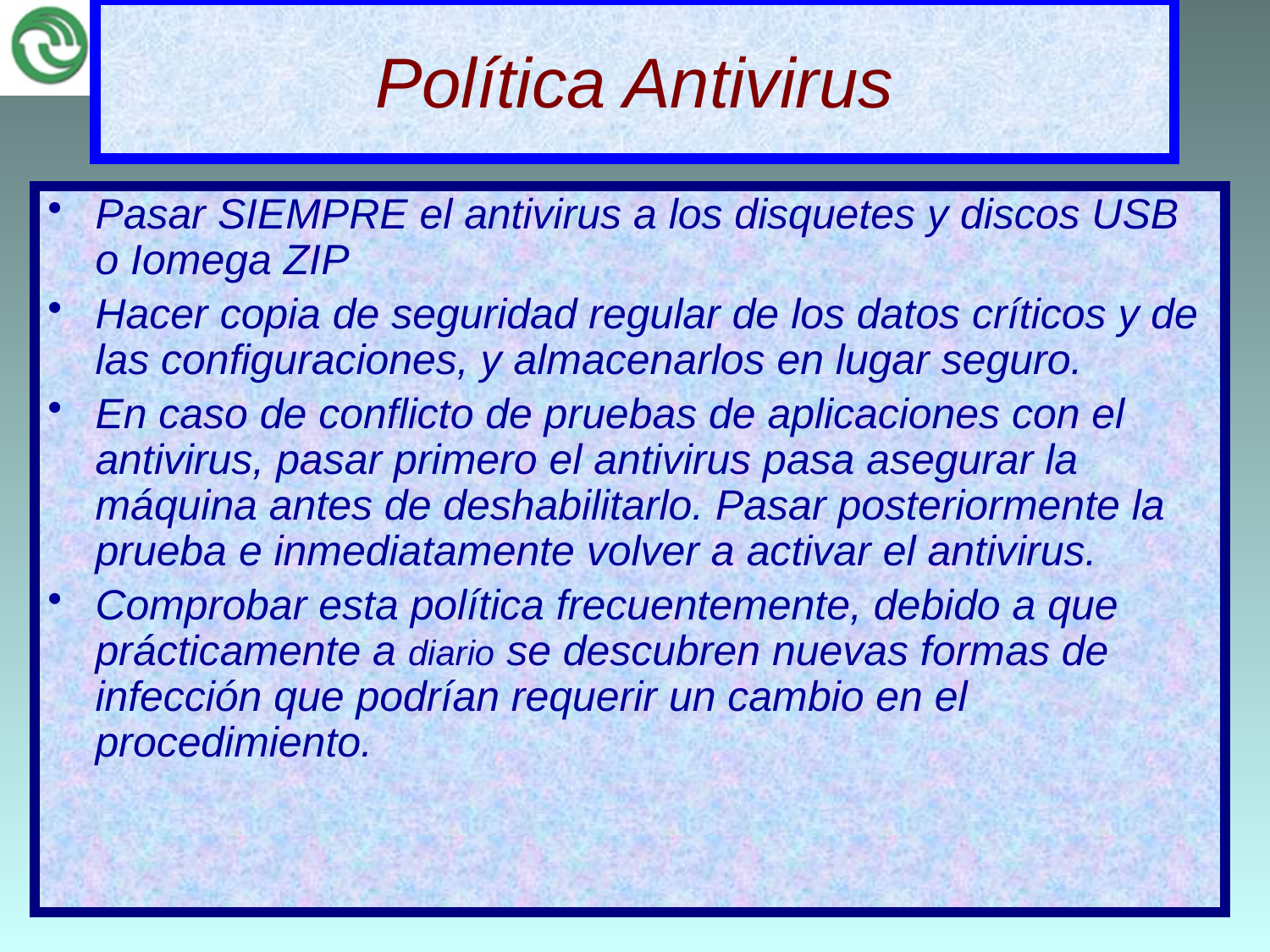

Política Antivirus
Pasar SIEMPRE el antivirus a los disquetes y discos USB o Iomega ZIP
Hacer copia de seguridad regular de los datos críticos y de las configuraciones, y almacenarlos en lugar seguro.
En caso de conflicto de pruebas de aplicaciones con el antivirus, pasar primero el antivirus pasa asegurar la máquina antes de deshabilitarlo. Pasar posteriormente la prueba e inmediatamente volver a activar el antivirus.
Comprobar esta política frecuentemente, debido a que prácticamente a diario se descubren nuevas formas de infección que podrían requerir un cambio en el procedimiento.
09/06/2017
42